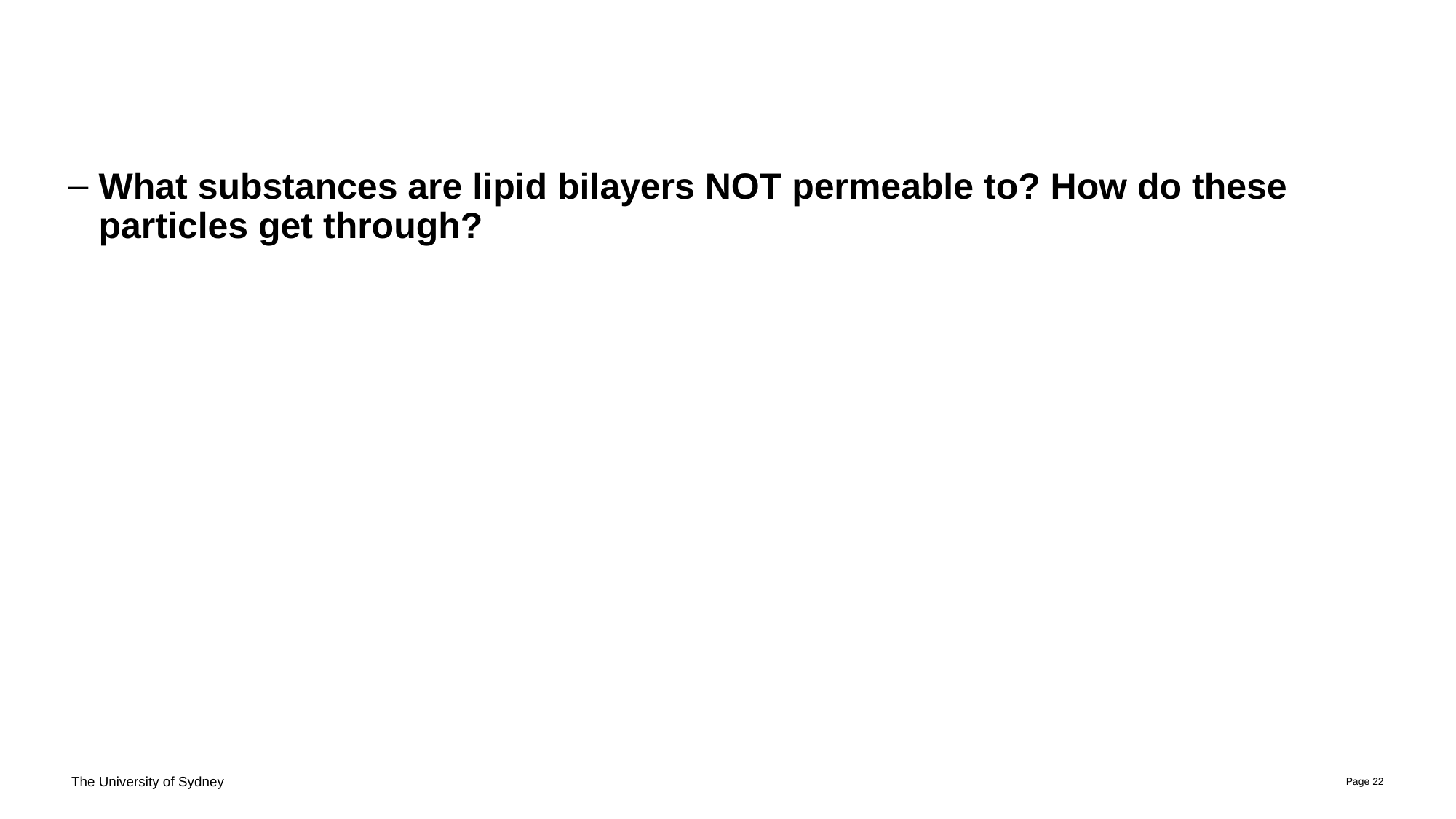

#
What substances are lipid bilayers NOT permeable to? How do these particles get through?